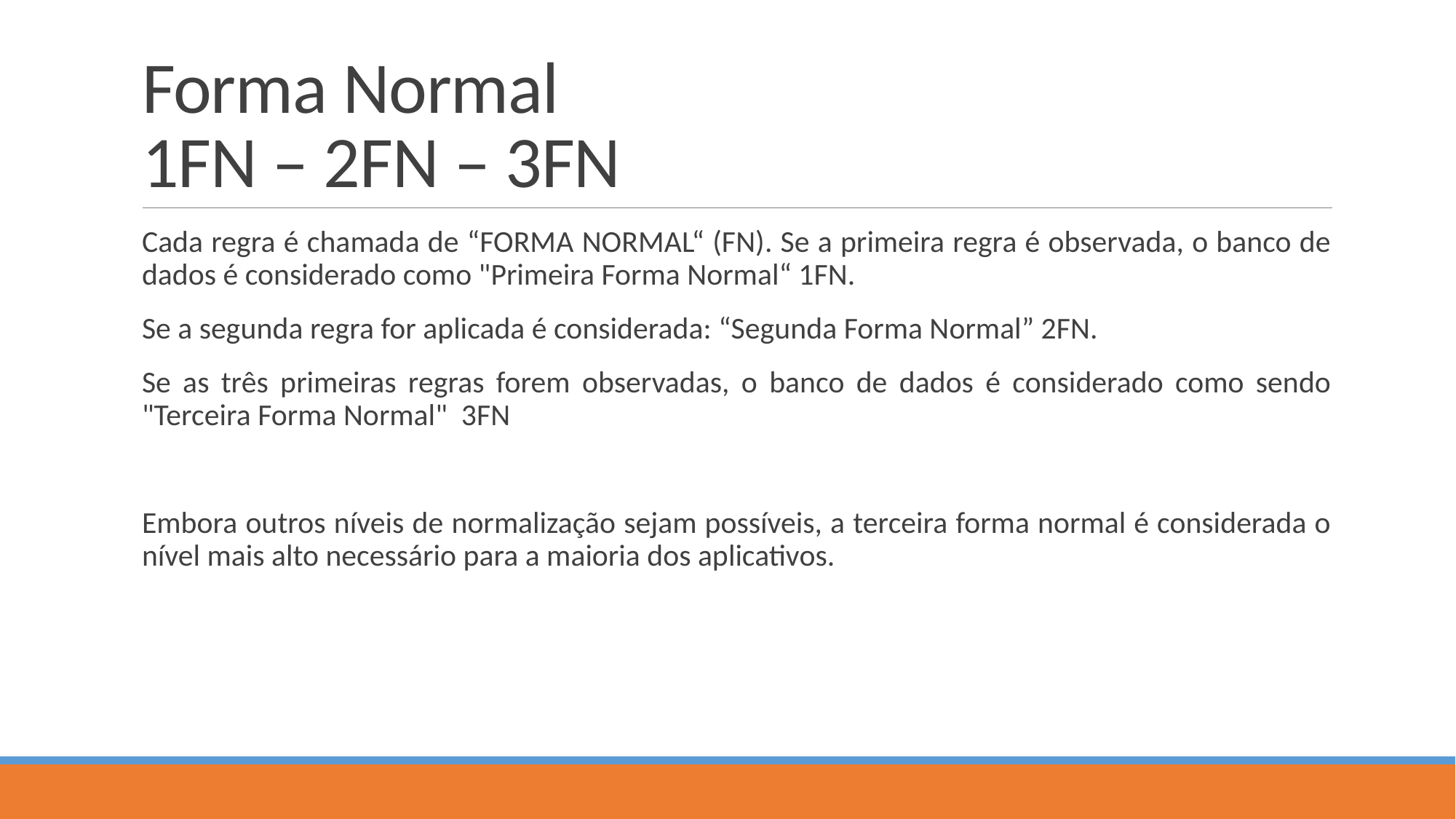

# Forma Normal 1FN – 2FN – 3FN
Cada regra é chamada de “FORMA NORMAL“ (FN). Se a primeira regra é observada, o banco de dados é considerado como "Primeira Forma Normal“ 1FN.
Se a segunda regra for aplicada é considerada: “Segunda Forma Normal” 2FN.
Se as três primeiras regras forem observadas, o banco de dados é considerado como sendo "Terceira Forma Normal"  3FN

Embora outros níveis de normalização sejam possíveis, a terceira forma normal é considerada o nível mais alto necessário para a maioria dos aplicativos.